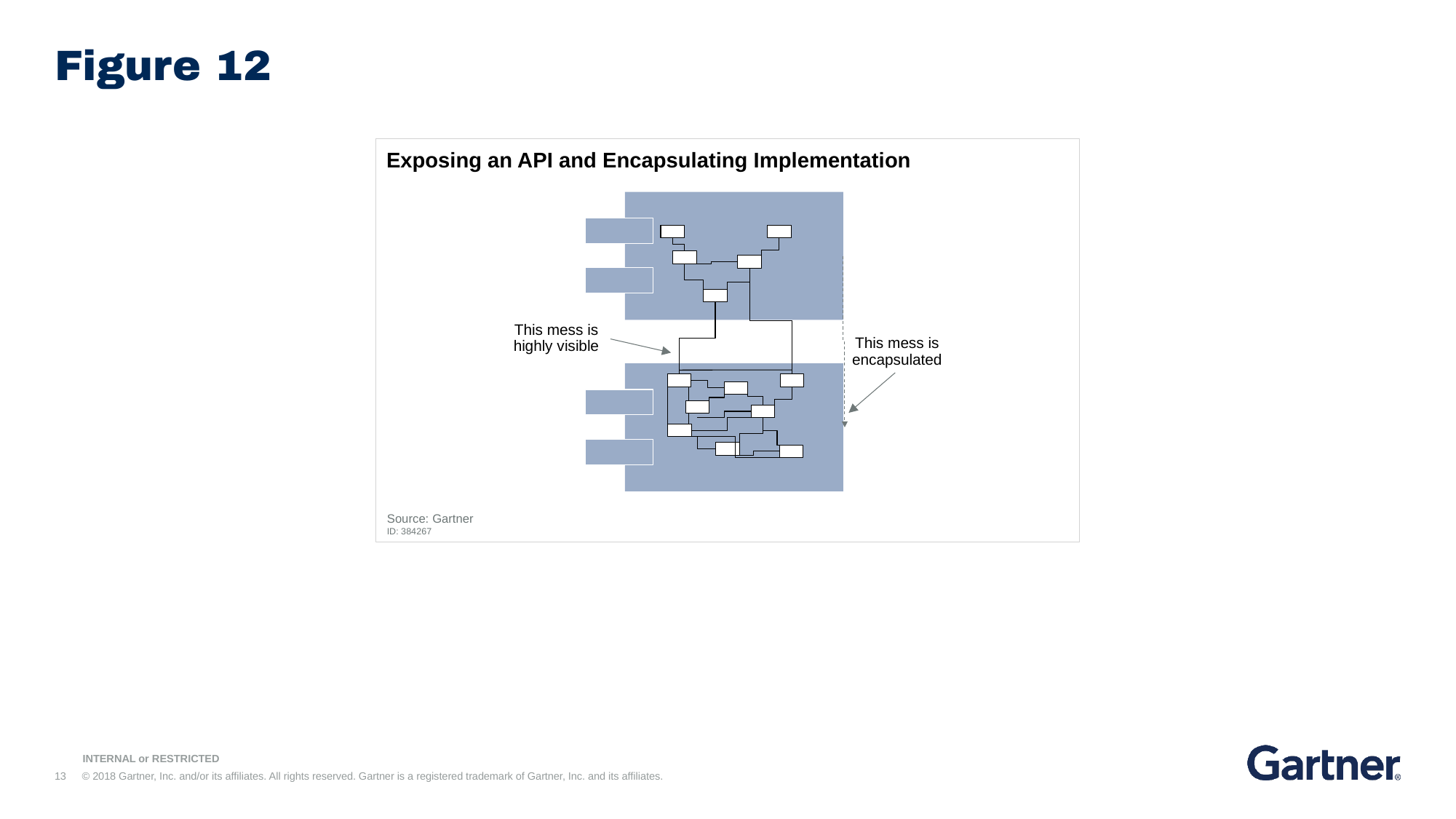

# Figure 12
Exposing an API and Encapsulating Implementation

Source: Gartner
ID: 384267

This mess is
highly visible
This mess is
encapsulated